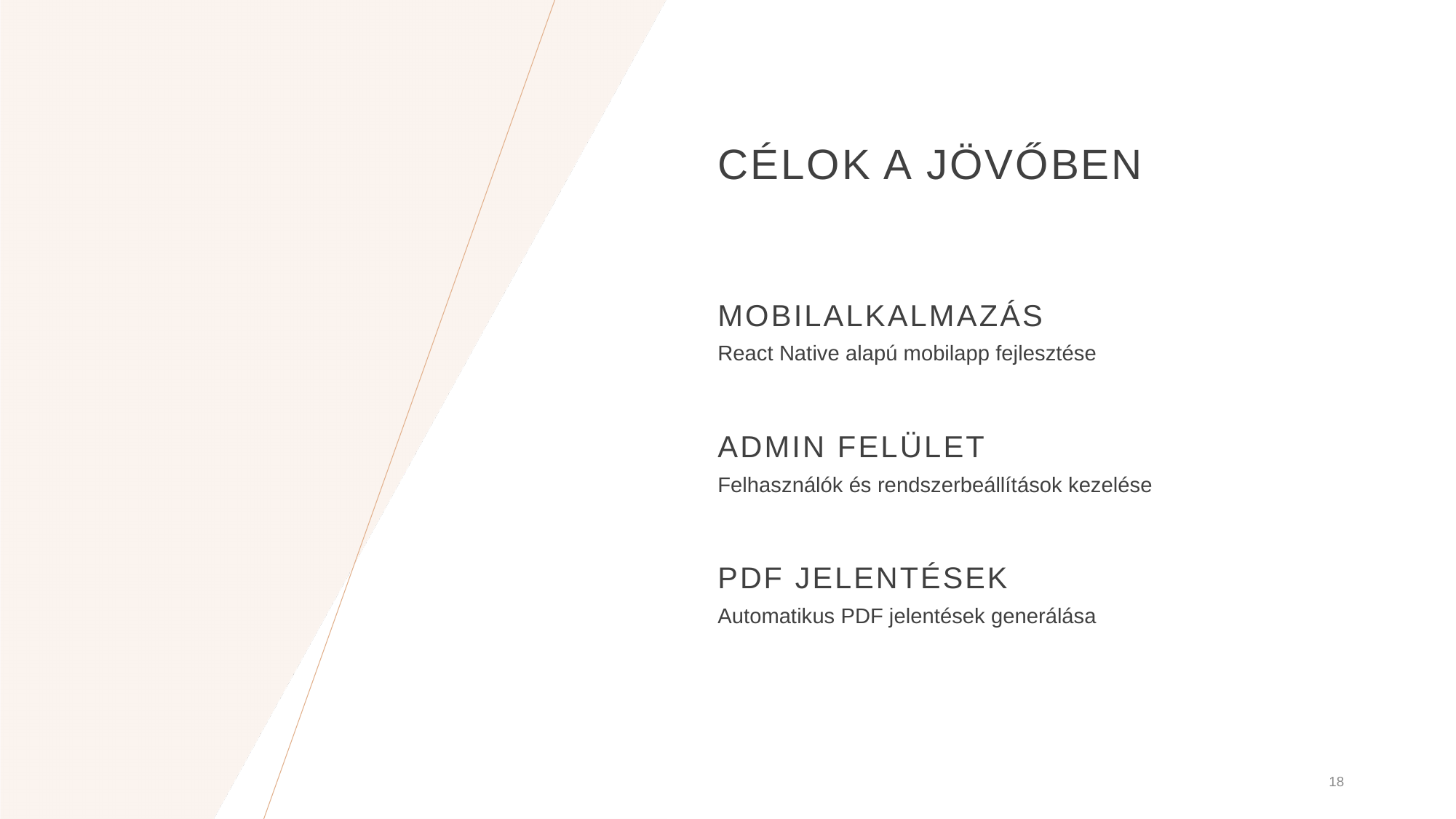

# Célok a jövőben
Mobilalkalmazás

React Native alapú mobilapp fejlesztése

Admin felület

Felhasználók és rendszerbeállítások kezelése

PDF jelentések

Automatikus PDF jelentések generálása

18